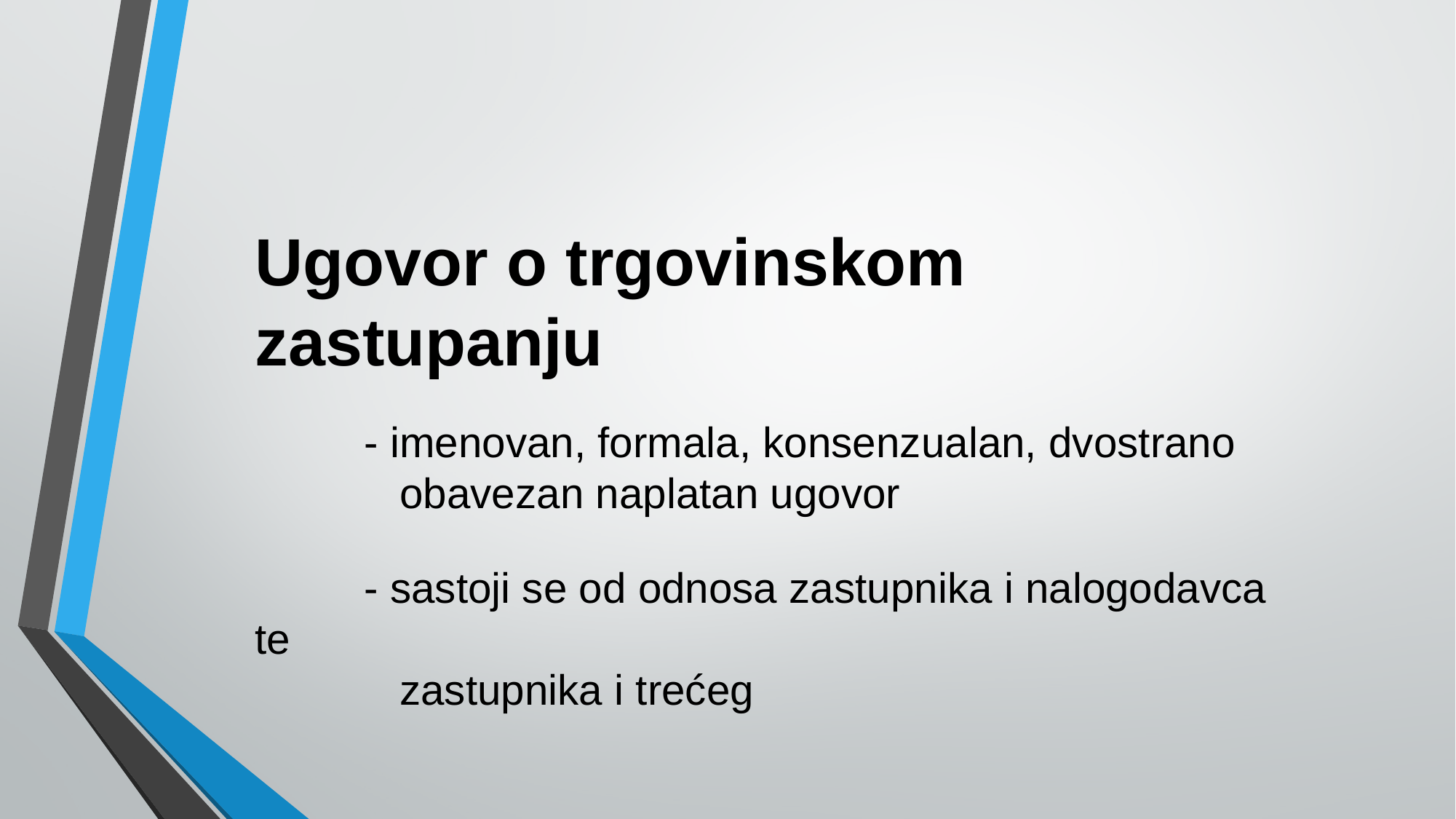

Ugovor o trgovinskom zastupanju

	- imenovan, formala, konsenzualan, dvostrano
	   obavezan naplatan ugovor

	- sastoji se od odnosa zastupnika i nalogodavca te
	   zastupnika i trećeg